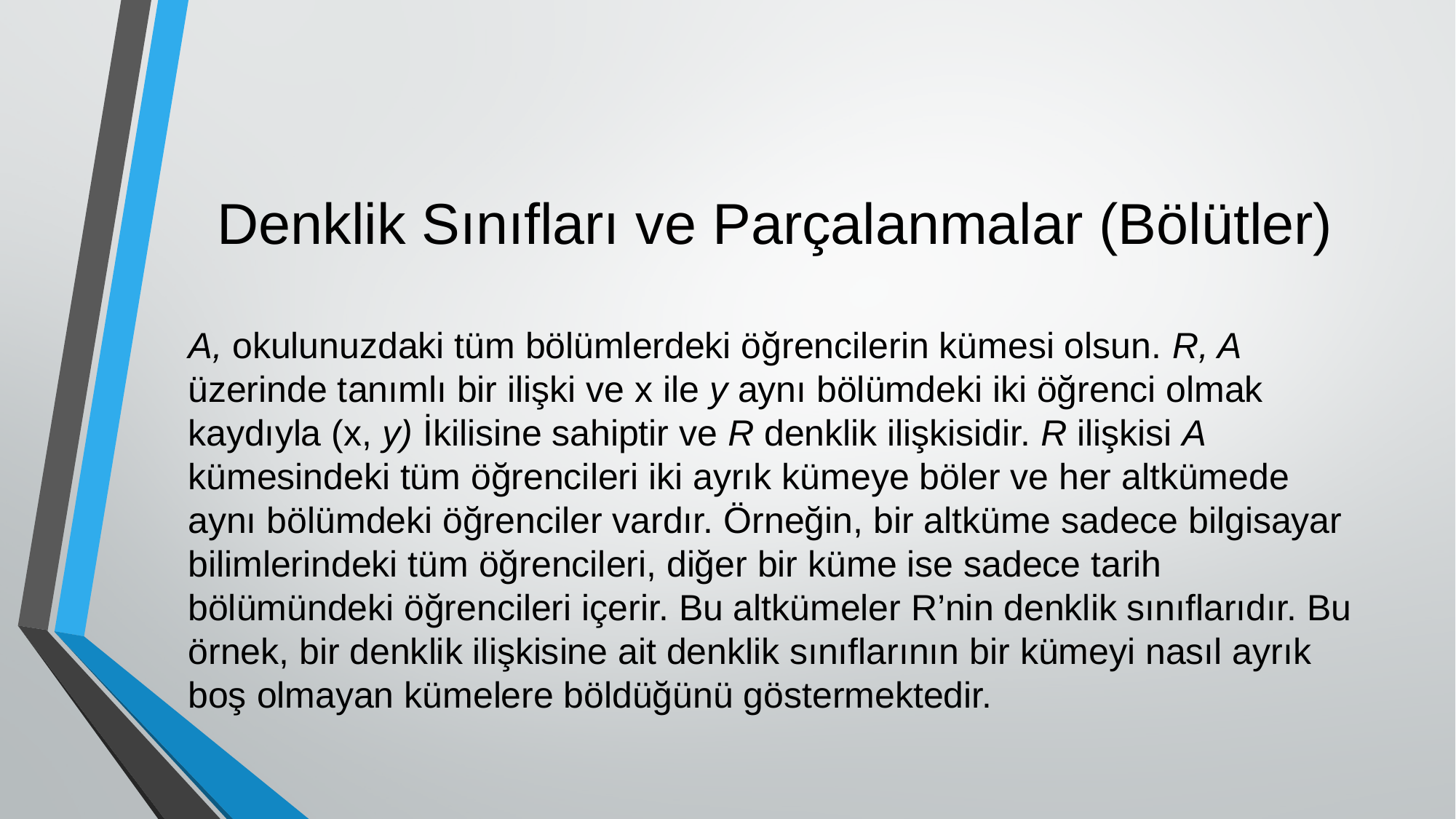

# Denklik Sınıfları ve Parçalanmalar (Bölütler)
A, okulunuzdaki tüm bölümlerdeki öğrencilerin kümesi olsun. R, A üzerinde tanımlı bir ilişki ve x ile y aynı bölümdeki iki öğrenci olmak kaydıyla (x, y) İkilisine sahiptir ve R denklik ilişkisidir. R ilişkisi A kümesindeki tüm öğrencileri iki ayrık kümeye böler ve her altkümede aynı bölüm­deki öğrenciler vardır. Örneğin, bir altküme sadece bilgisayar bilimlerindeki tüm öğrencileri, diğer bir küme ise sadece tarih bölümündeki öğrencileri içerir. Bu altkümeler R’nin denklik sınıflarıdır. Bu örnek, bir denklik ilişkisine ait denklik sınıflarının bir kümeyi nasıl ayrık boş olmayan kümelere böldüğünü göstermektedir.